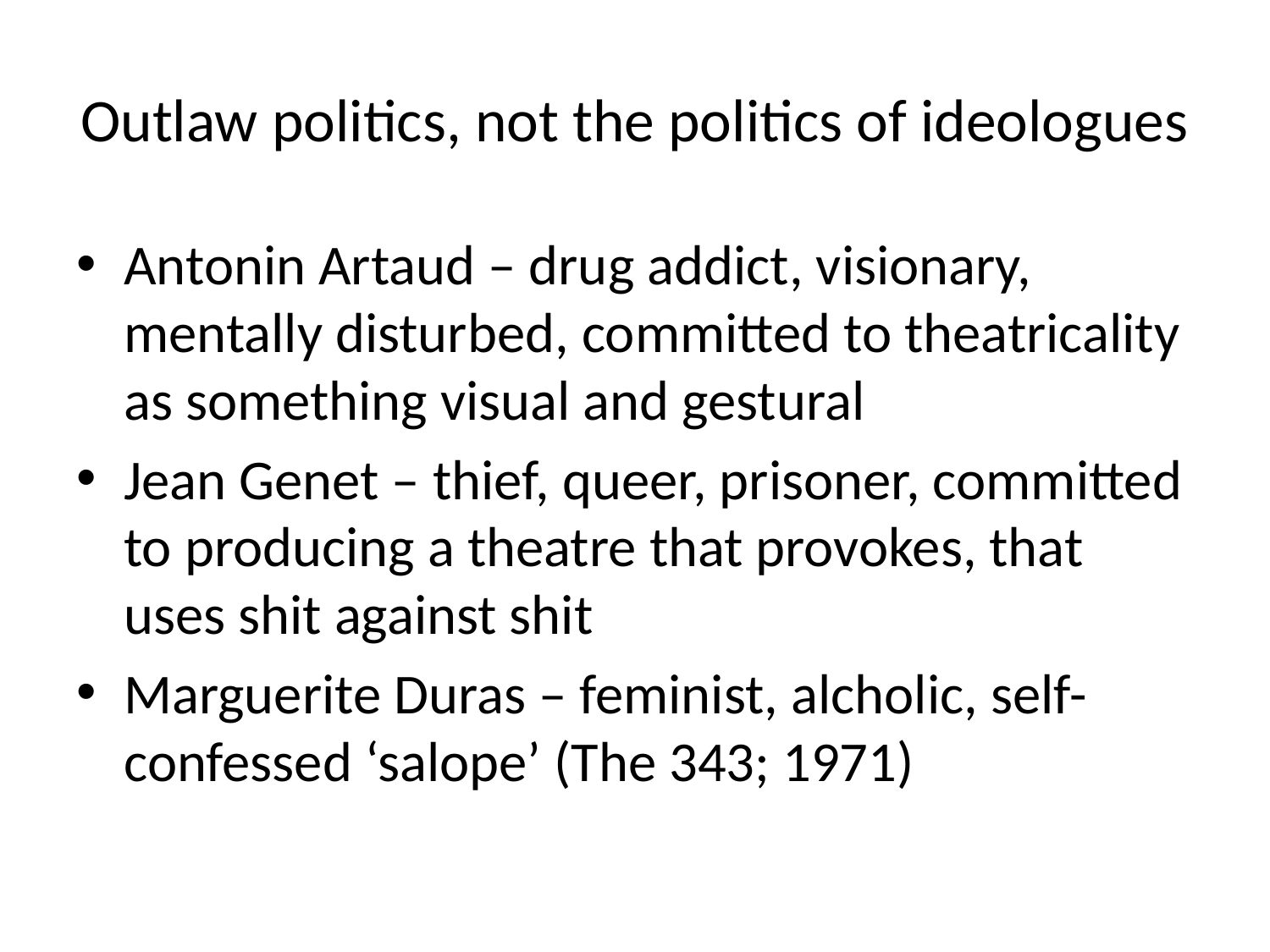

# Outlaw politics, not the politics of ideologues
Antonin Artaud – drug addict, visionary, mentally disturbed, committed to theatricality as something visual and gestural
Jean Genet – thief, queer, prisoner, committed to producing a theatre that provokes, that uses shit against shit
Marguerite Duras – feminist, alcholic, self-confessed ‘salope’ (The 343; 1971)